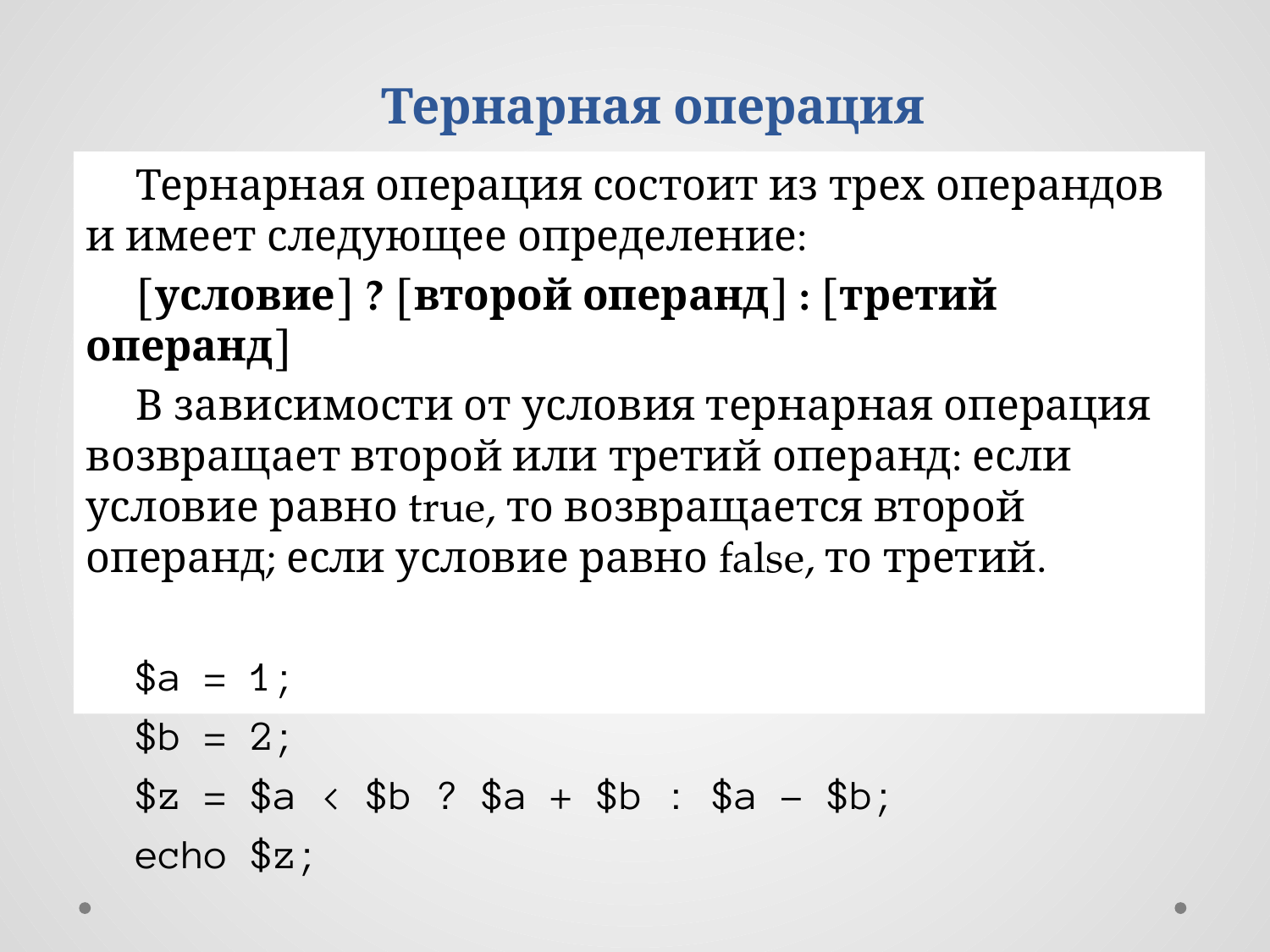

Тернарная операция
Тернарная операция состоит из трех операндов и имеет следующее определение:
[условие] ? [второй операнд] : [третий операнд]
В зависимости от условия тернарная операция возвращает второй или третий операнд: если условие равно true, то возвращается второй операнд; если условие равно false, то третий.

$a = 1;
$b = 2;
$z = $a < $b ? $a + $b : $a - $b;
echo $z;